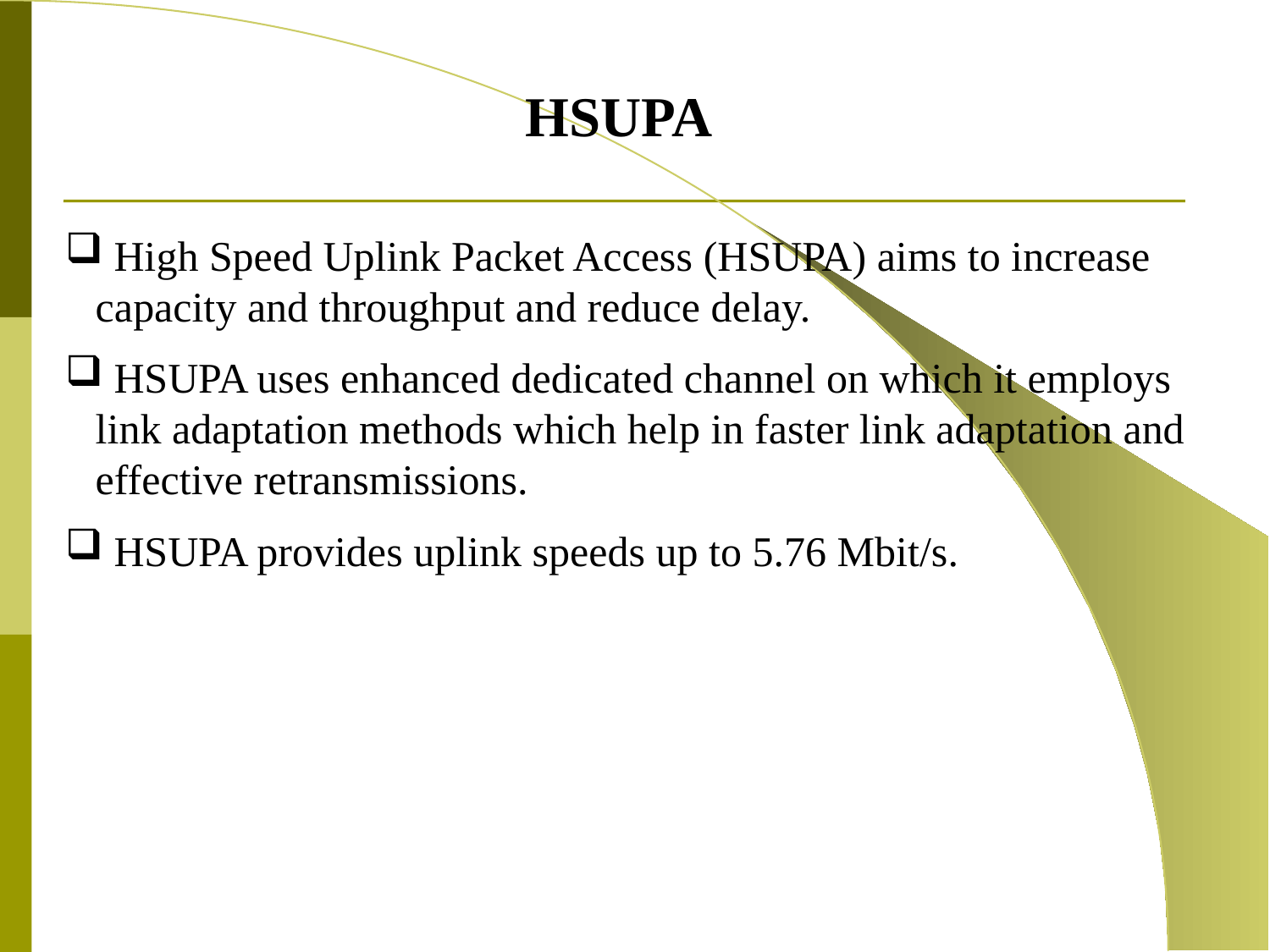

HSUPA
 High Speed Uplink Packet Access (HSUPA) aims to increase capacity and throughput and reduce delay.
 HSUPA uses enhanced dedicated channel on which it employs link adaptation methods which help in faster link adaptation and effective retransmissions.
 HSUPA provides uplink speeds up to 5.76 Mbit/s.